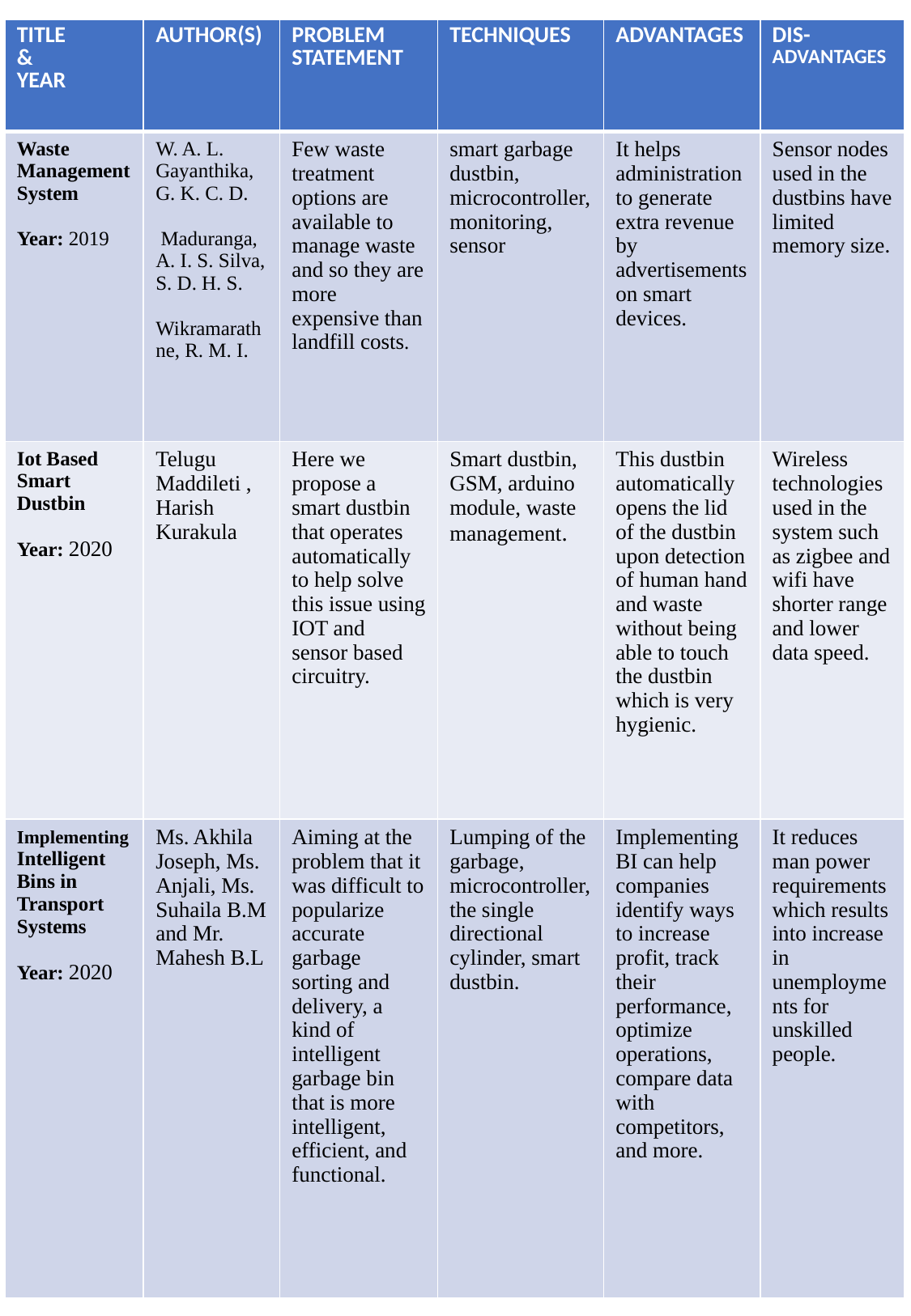

| TITLE & YEAR | AUTHOR(S) | PROBLEM STATEMENT | TECHNIQUES | ADVANTAGES | DIS-ADVANTAGES |
| --- | --- | --- | --- | --- | --- |
| Waste Management System Year: 2019 | W. A. L. Gayanthika, G. K. C. D. Maduranga, A. I. S. Silva, S. D. H. S. Wikramarathne, R. M. I. | Few waste treatment options are available to manage waste and so they are more  expensive than landfill costs. | smart garbage dustbin, microcontroller,monitoring, sensor | It helps administration to generate extra revenue by advertisements on smart devices. | Sensor nodes used in the dustbins have limited memory size. |
| Iot Based Smart Dustbin Year: 2020 | Telugu Maddileti , Harish Kurakula | Here we propose a smart dustbin that operates automatically to help solve this issue using IOT and sensor based circuitry. | Smart dustbin, GSM, arduino module, waste management. | This dustbin automatically opens the lid of the dustbin upon detection of human hand and waste without being able to touch the dustbin which is very hygienic. | Wireless technologies used in the system such as zigbee and wifi have shorter range and lower data speed. |
| Implementing Intelligent Bins in Transport Systems Year: 2020 | Ms. Akhila Joseph, Ms. Anjali, Ms. Suhaila B.M and Mr. Mahesh B.L | Aiming at the problem that it was difficult to popularize accurate garbage  sorting and delivery, a kind of intelligent garbage bin that is more intelligent, efficient, and functional. | Lumping of the garbage, microcontroller, the single directional cylinder, smart dustbin. | Implementing BI can help companies identify ways to increase profit, track their performance, optimize operations, compare data with competitors, and more. | It reduces man power requirements which results into increase in unemployments for unskilled people. |